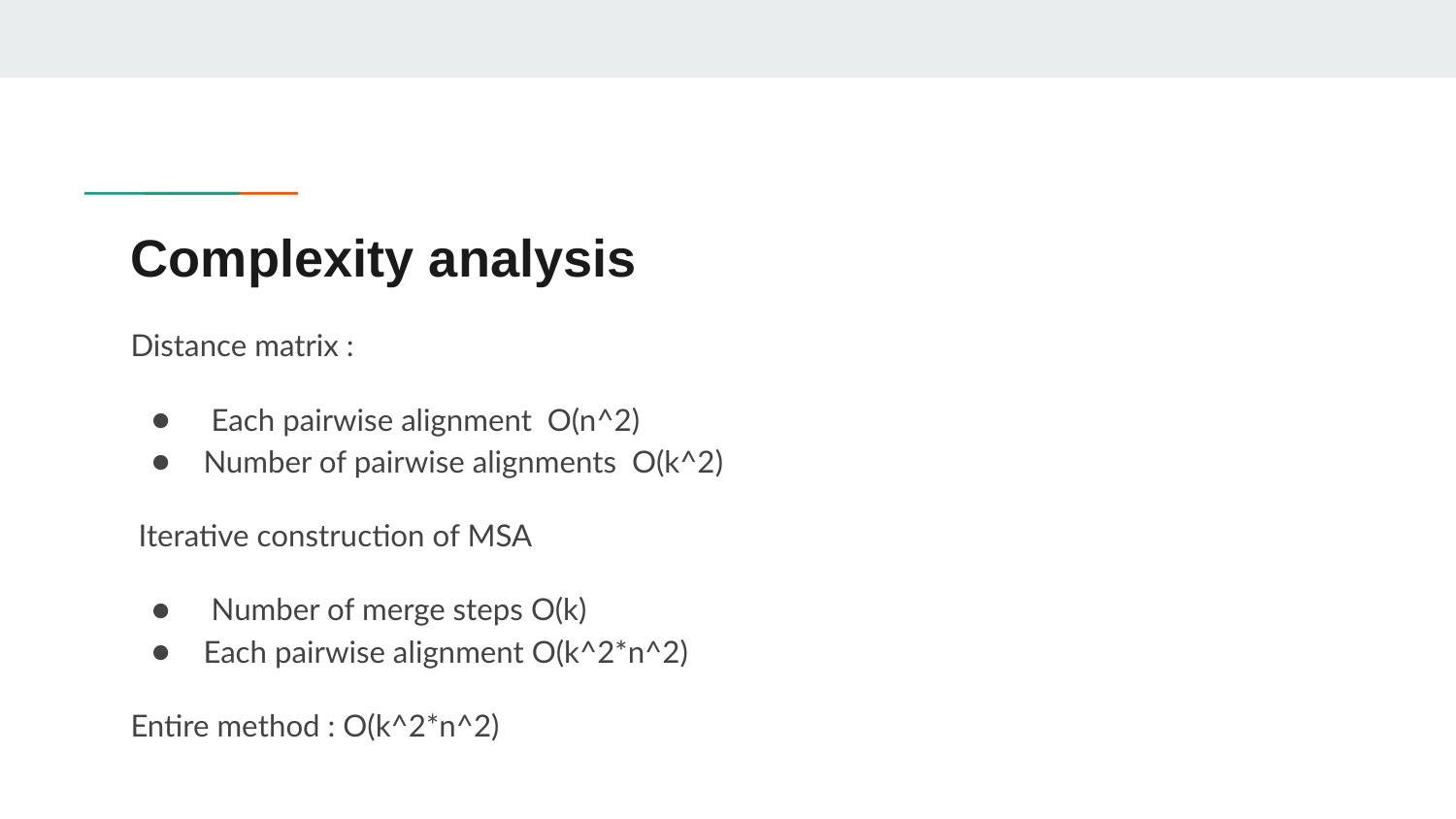

# Complexity analysis
Distance matrix :
 Each pairwise alignment  O(n^2)
Number of pairwise alignments  O(k^2)
 Iterative construction of MSA
 Number of merge steps O(k)
Each pairwise alignment O(k^2*n^2)
Entire method : O(k^2*n^2)